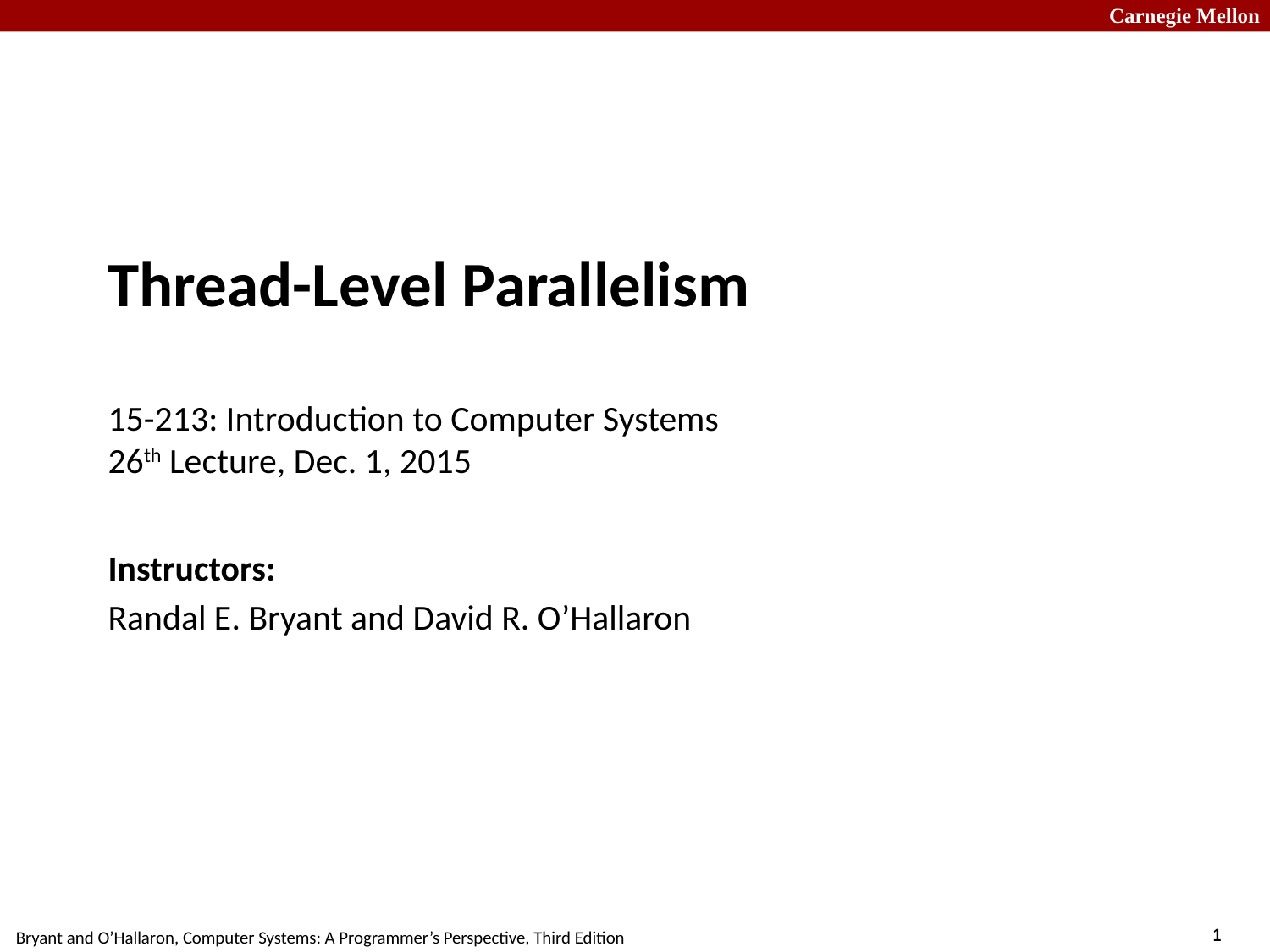

# Thread-Level Parallelism 15-213: Introduction to Computer Systems 26th Lecture, Dec. 1, 2015
Instructors:
Randal E. Bryant and David R. O’Hallaron